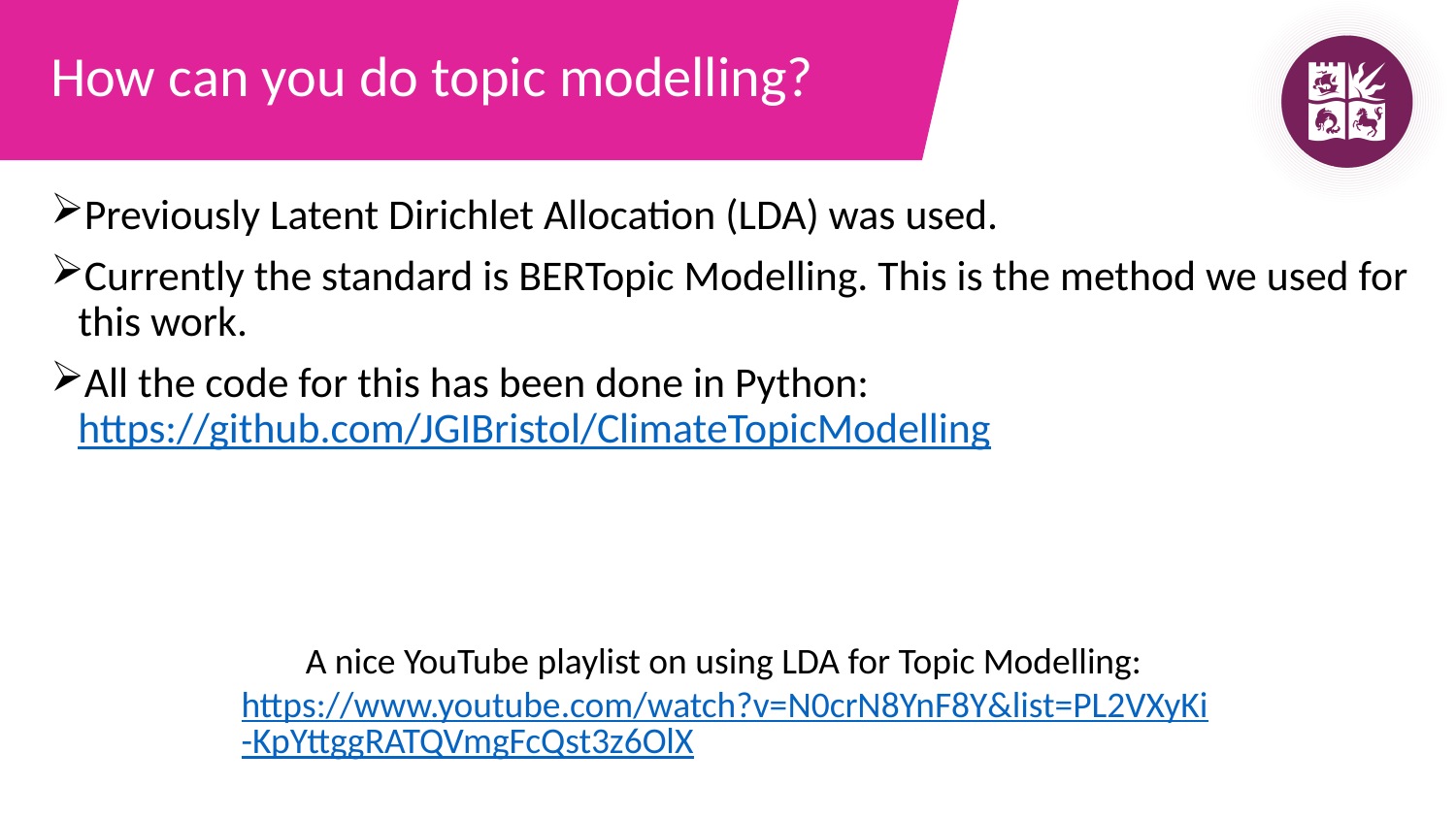

# How can you do topic modelling?
Previously Latent Dirichlet Allocation (LDA) was used.
Currently the standard is BERTopic Modelling. This is the method we used for this work.
All the code for this has been done in Python: https://github.com/JGIBristol/ClimateTopicModelling

A nice YouTube playlist on using LDA for Topic Modelling: https://www.youtube.com/watch?v=N0crN8YnF8Y&list=PL2VXyKi-KpYttggRATQVmgFcQst3z6OlX